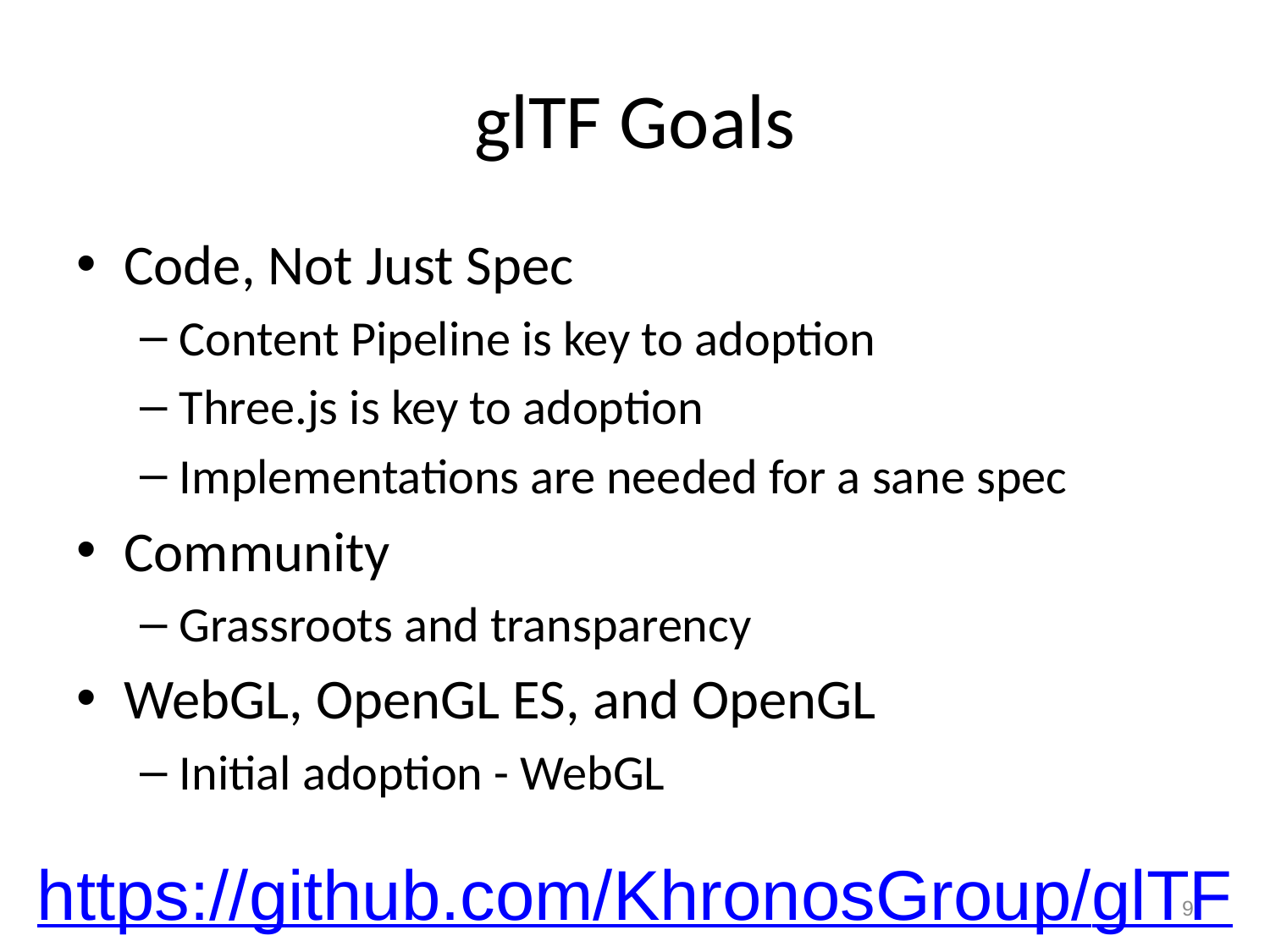

# glTF Goals
Code, Not Just Spec
Content Pipeline is key to adoption
Three.js is key to adoption
Implementations are needed for a sane spec
Community
Grassroots and transparency
WebGL, OpenGL ES, and OpenGL
Initial adoption - WebGL

https://github.com/KhronosGroup/glTF
9